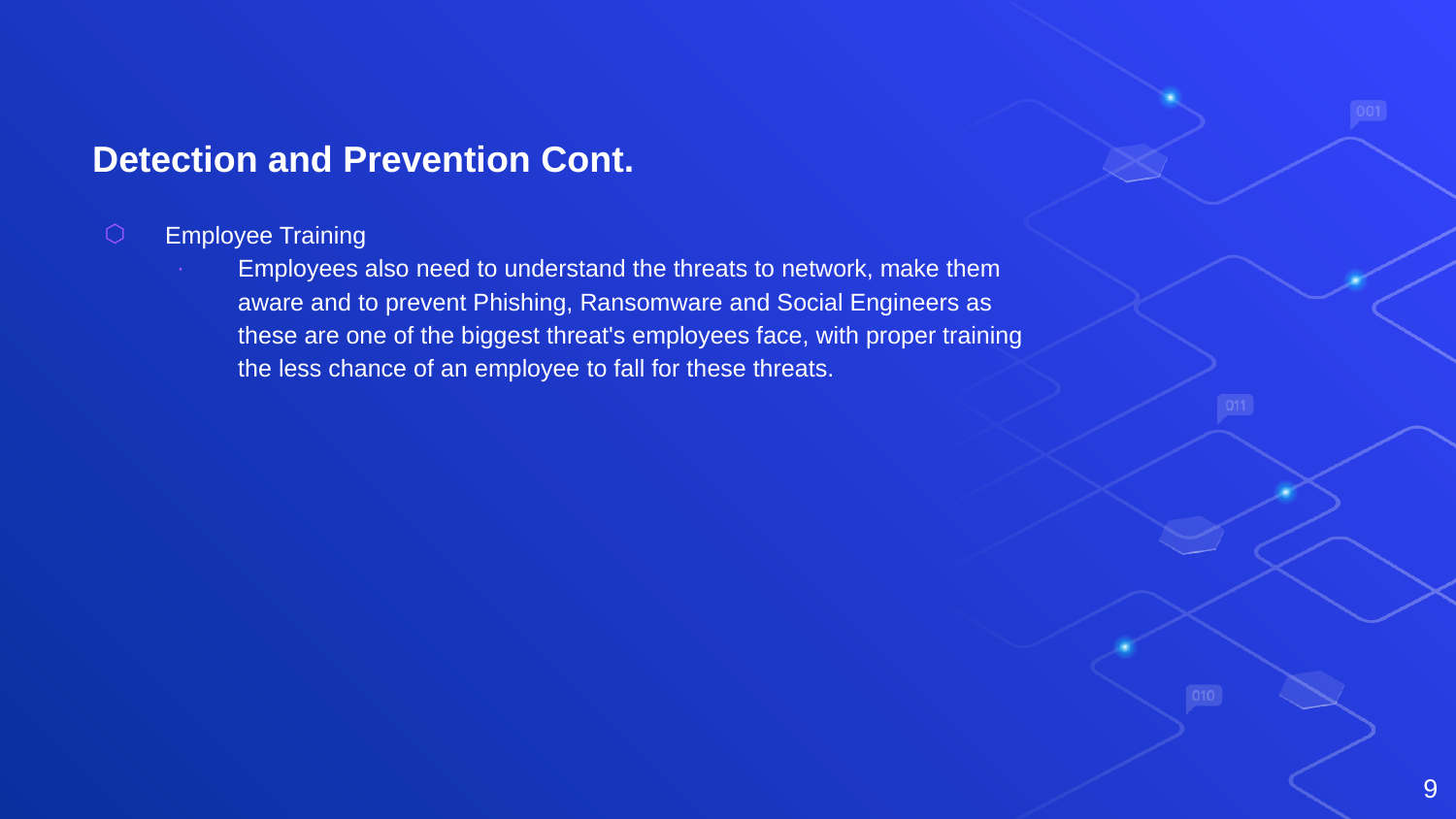

# Detection and Prevention Cont.
Employee Training
Employees also need to understand the threats to network, make them aware and to prevent Phishing, Ransomware and Social Engineers as these are one of the biggest threat's employees face, with proper training the less chance of an employee to fall for these threats.
9